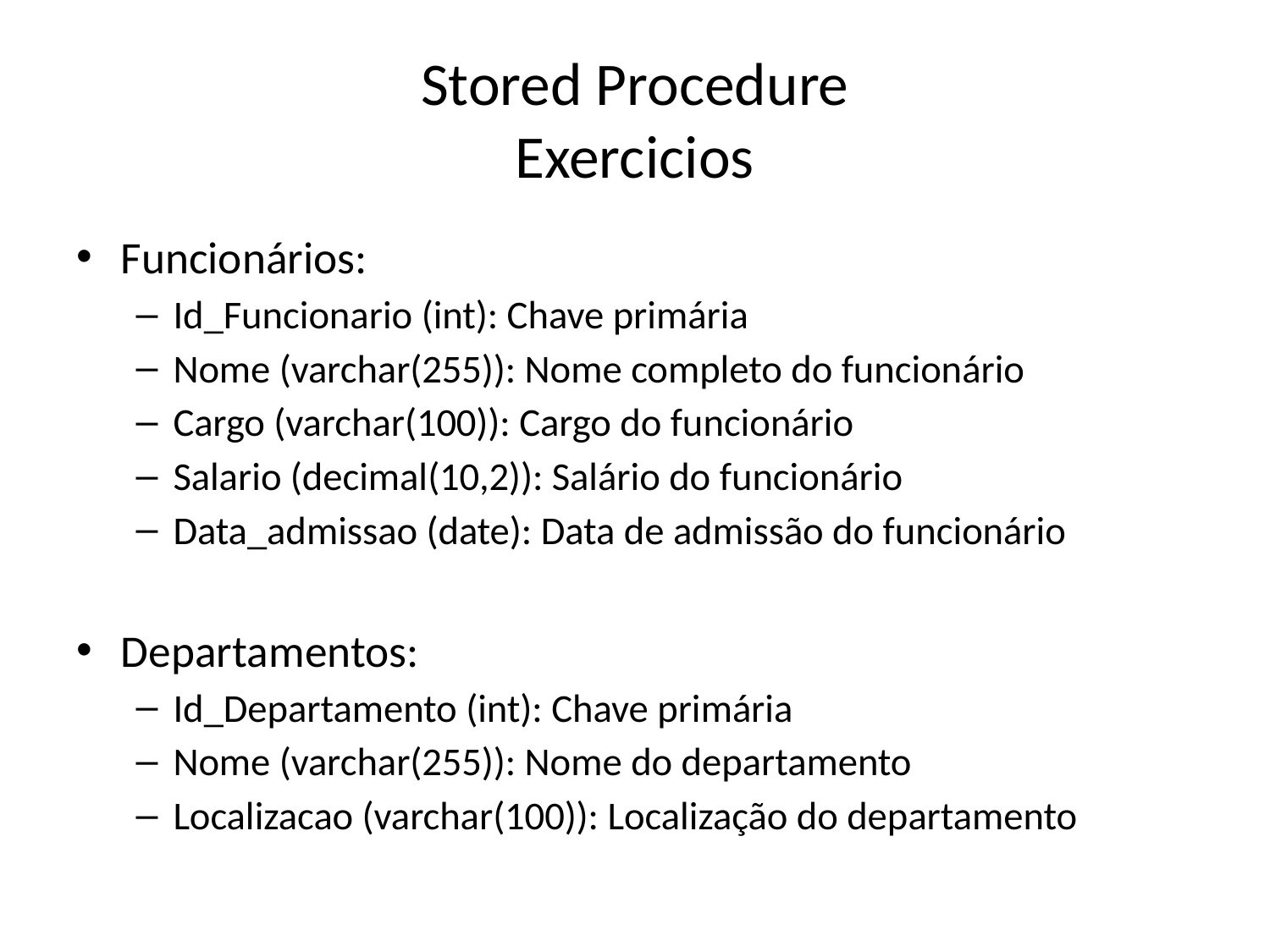

# Stored Procedure Exercicios
Funcionários:
Id_Funcionario (int): Chave primária
Nome (varchar(255)): Nome completo do funcionário
Cargo (varchar(100)): Cargo do funcionário
Salario (decimal(10,2)): Salário do funcionário
Data_admissao (date): Data de admissão do funcionário

Departamentos:
Id_Departamento (int): Chave primária
Nome (varchar(255)): Nome do departamento
Localizacao (varchar(100)): Localização do departamento